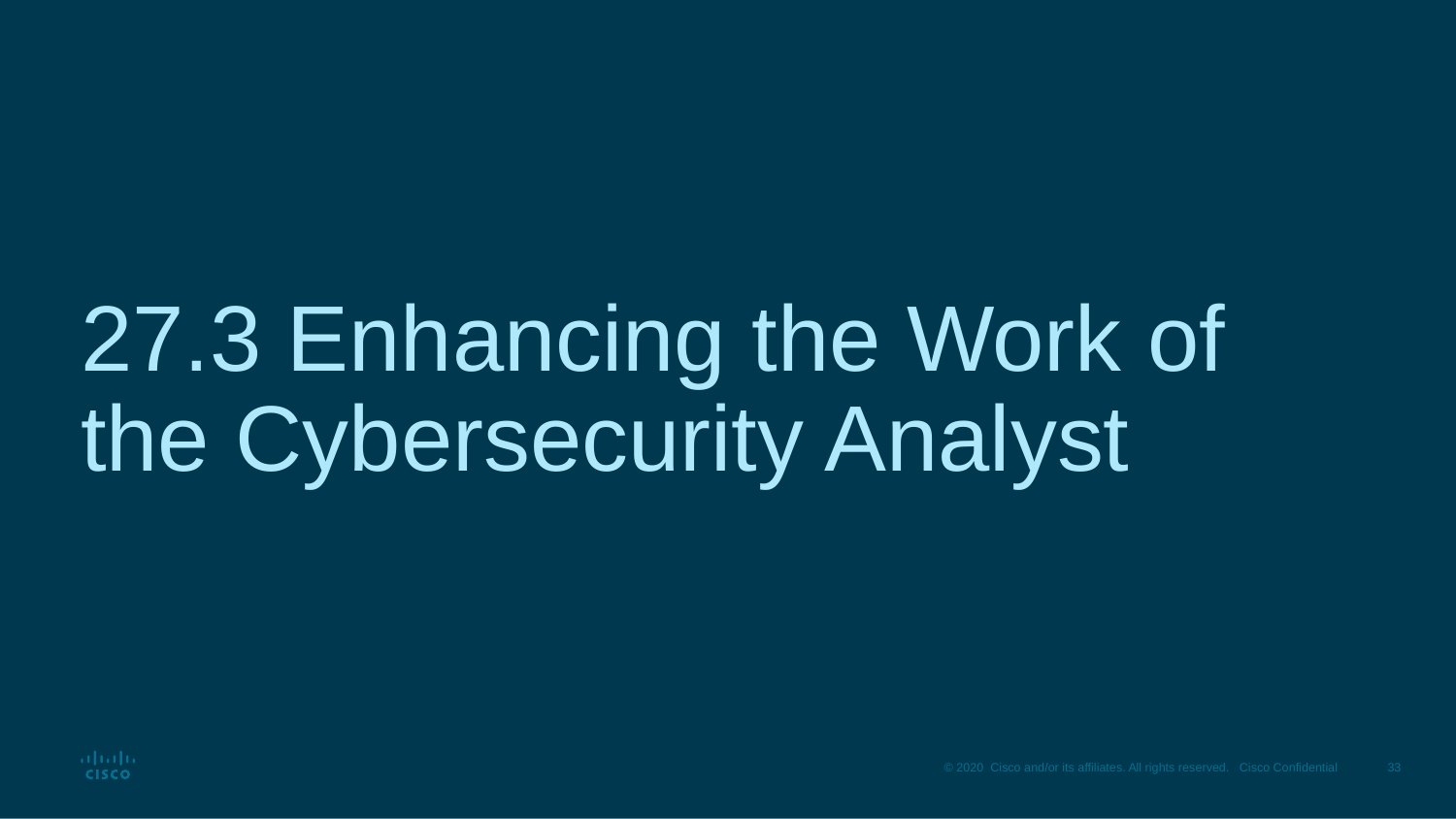

# 27.3 Enhancing the Work of the Cybersecurity Analyst